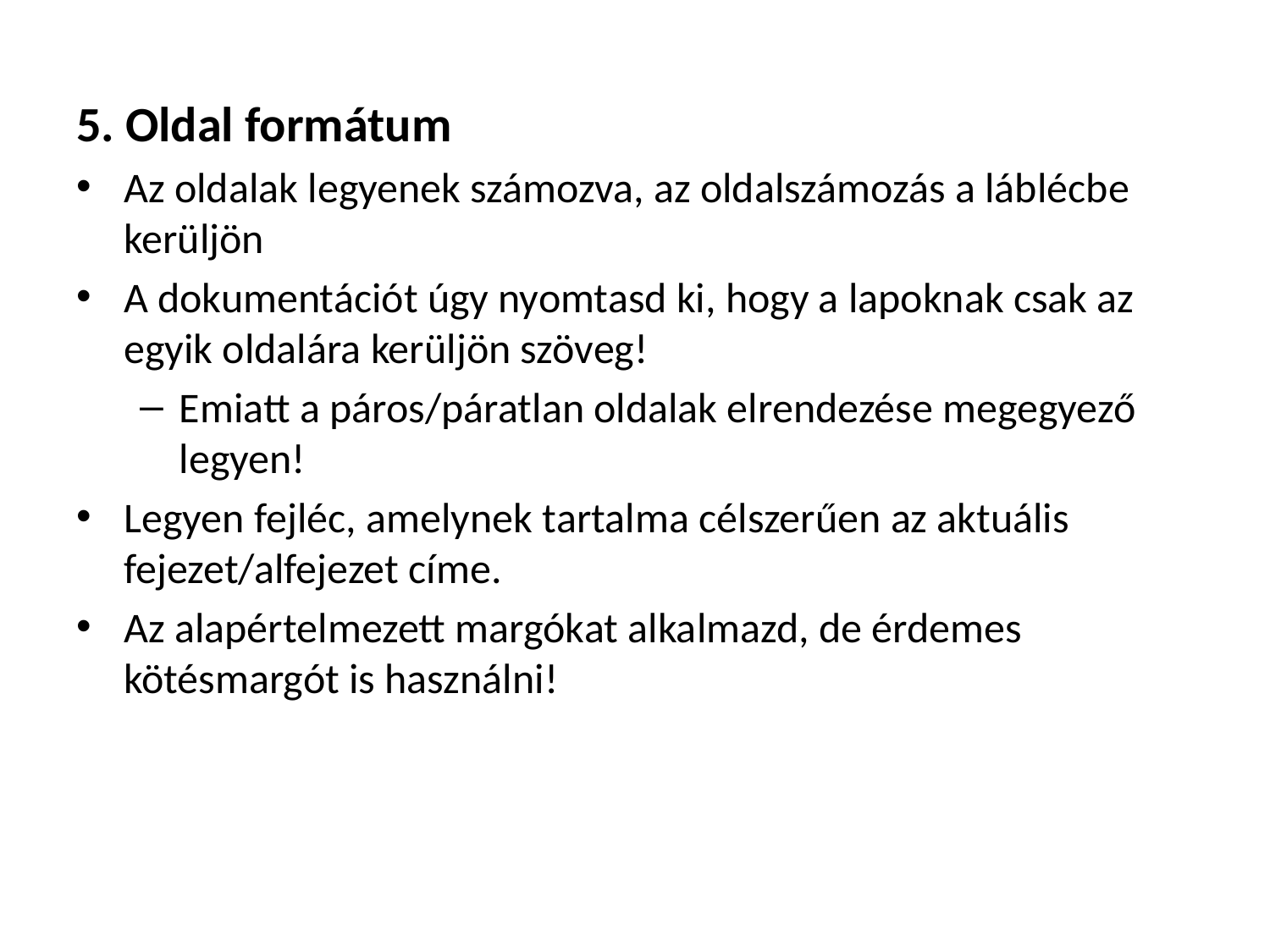

5. Oldal formátum
Az oldalak legyenek számozva, az oldalszámozás a láblécbe kerüljön
A dokumentációt úgy nyomtasd ki, hogy a lapoknak csak az egyik oldalára kerüljön szöveg!
Emiatt a páros/páratlan oldalak elrendezése megegyező legyen!
Legyen fejléc, amelynek tartalma célszerűen az aktuális fejezet/alfejezet címe.
Az alapértelmezett margókat alkalmazd, de érdemes kötésmargót is használni!